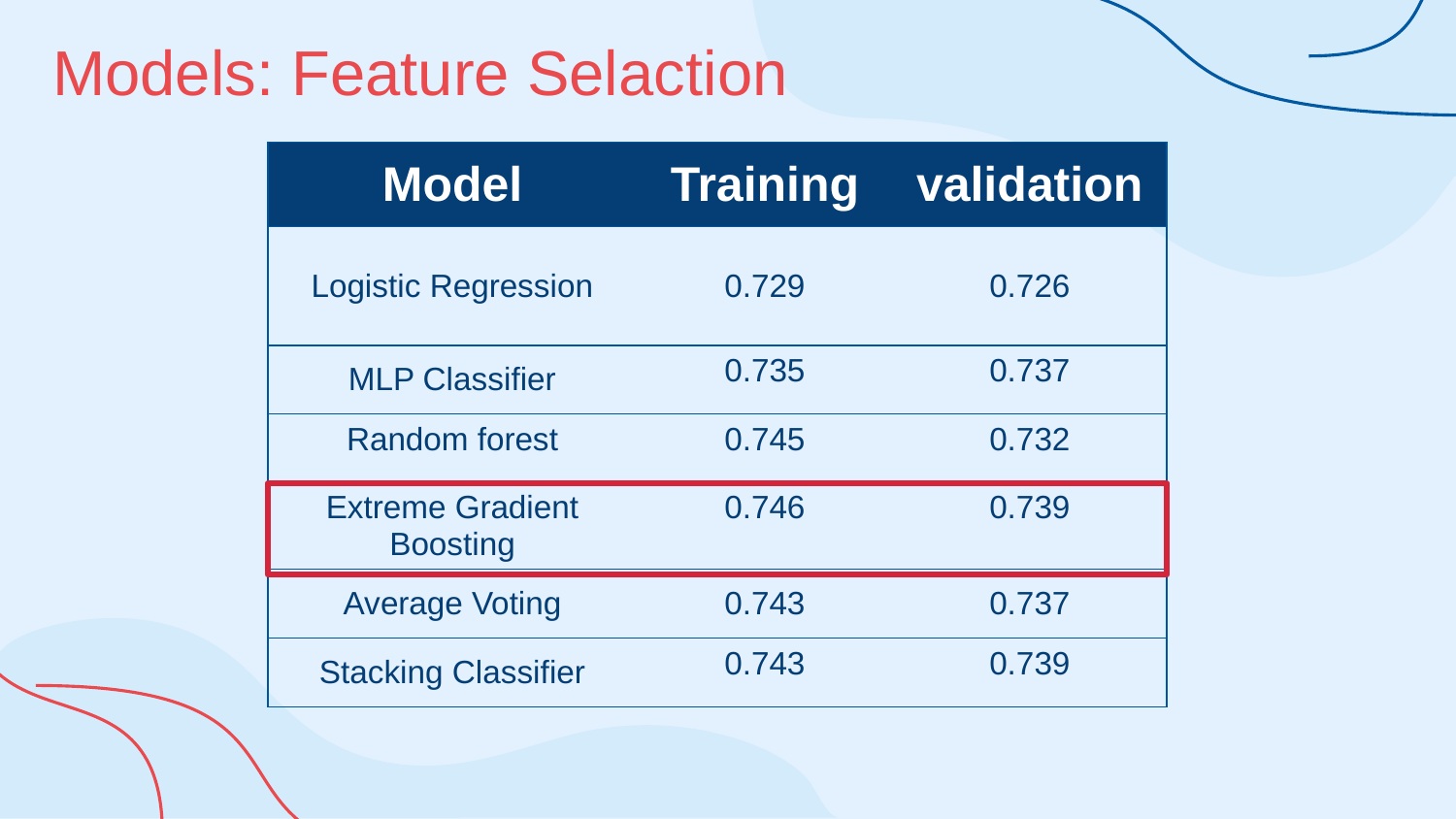

# Models: Feature Selaction
| Model | Training | validation |
| --- | --- | --- |
| Logistic Regression | 0.729 | 0.726 |
| MLP Classifier | 0.735 | 0.737 |
| Random forest | 0.745 | 0.732 |
| Extreme Gradient Boosting | 0.746 | 0.739 |
| Average Voting | 0.743 | 0.737 |
| Stacking Classifier | 0.743 | 0.739 |